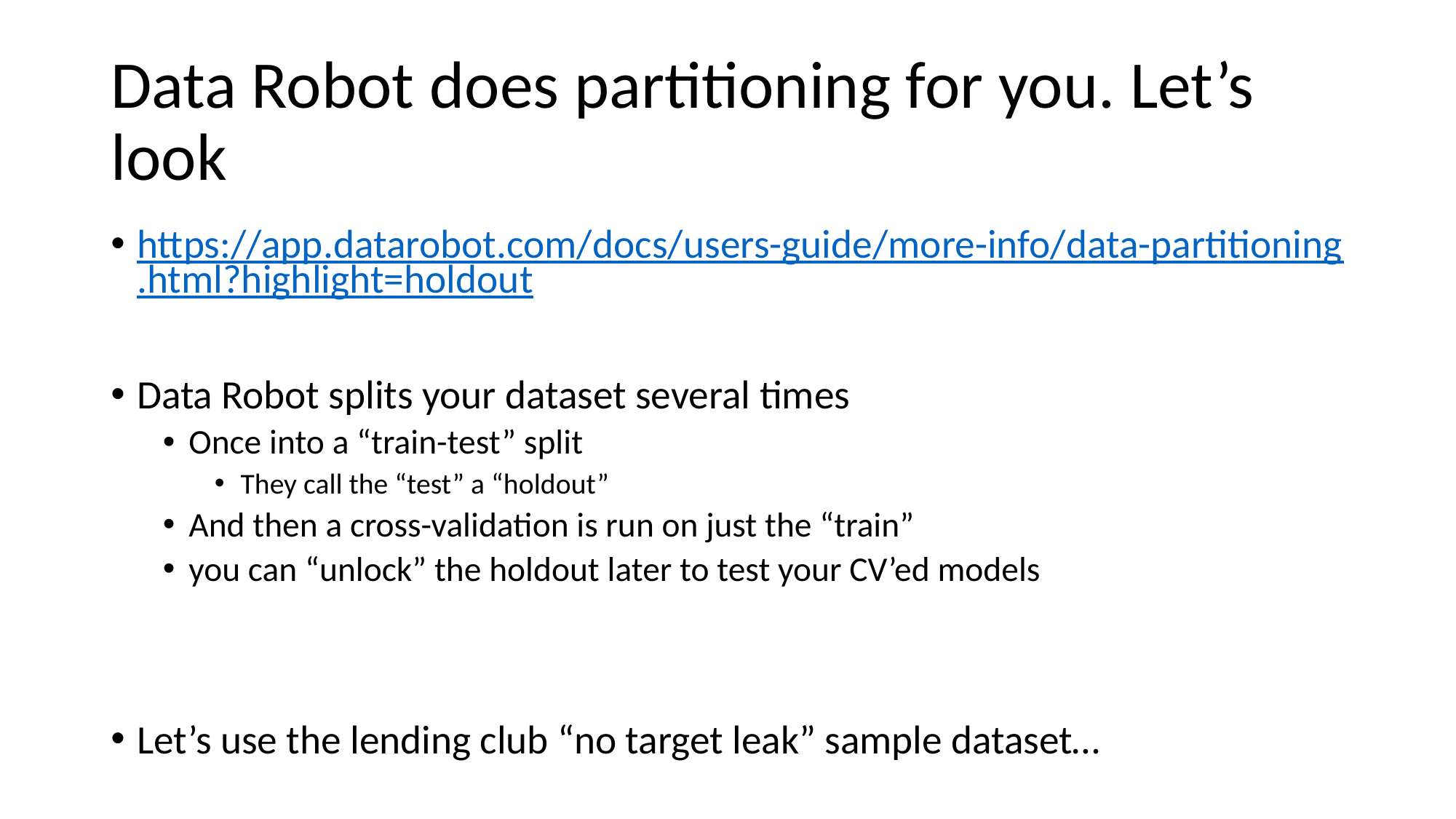

# Data Robot does partitioning for you. Let’s look
https://app.datarobot.com/docs/users-guide/more-info/data-partitioning.html?highlight=holdout

Data Robot splits your dataset several times
Once into a “train-test” split
They call the “test” a “holdout”
And then a cross-validation is run on just the “train”
you can “unlock” the holdout later to test your CV’ed models

Let’s use the lending club “no target leak” sample dataset…